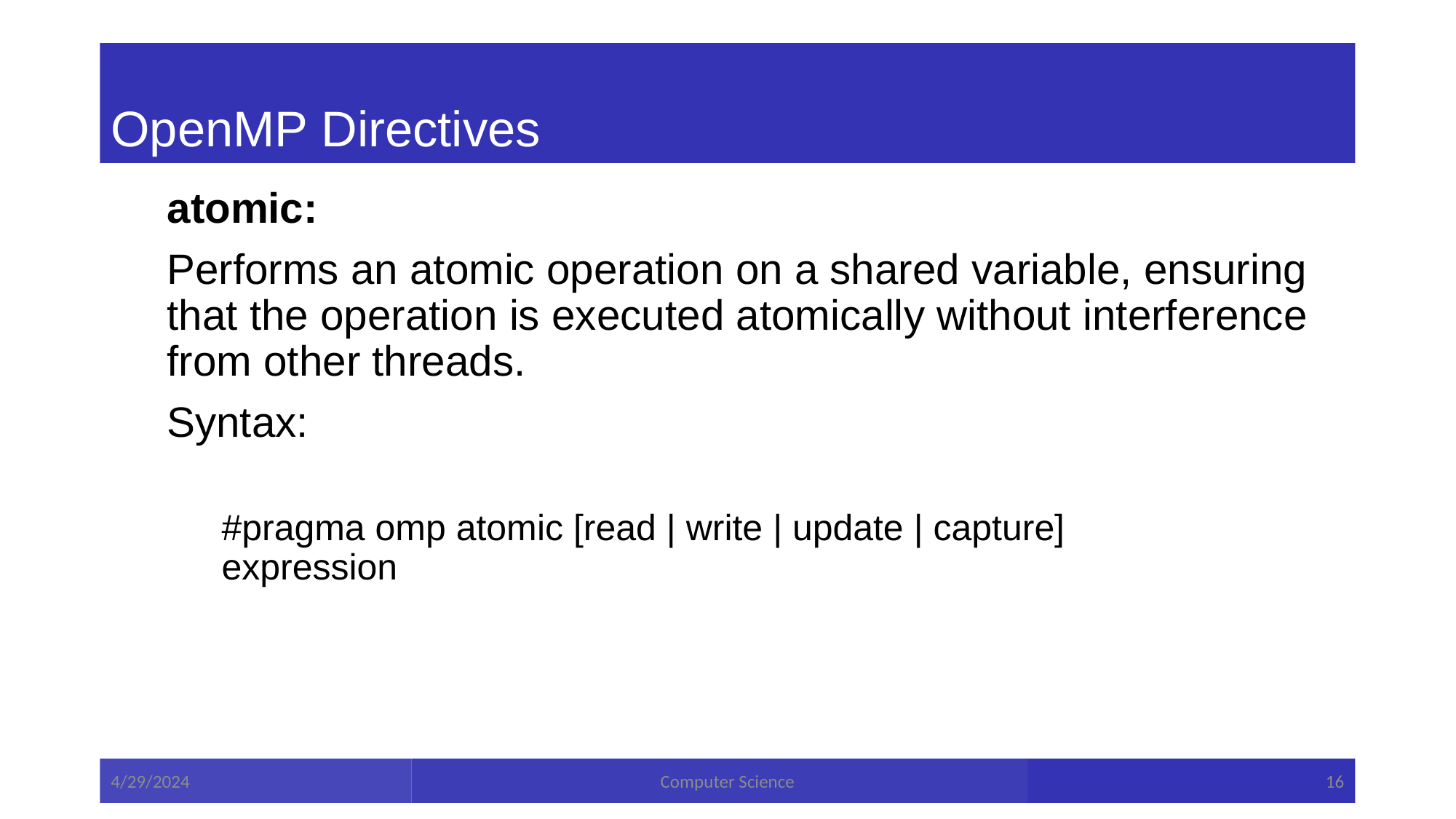

# OpenMP Directives
atomic:
Performs an atomic operation on a shared variable, ensuring that the operation is executed atomically without interference from other threads.
Syntax:

#pragma omp atomic [read | write | update | capture]
expression

4/29/2024
Computer Science
16